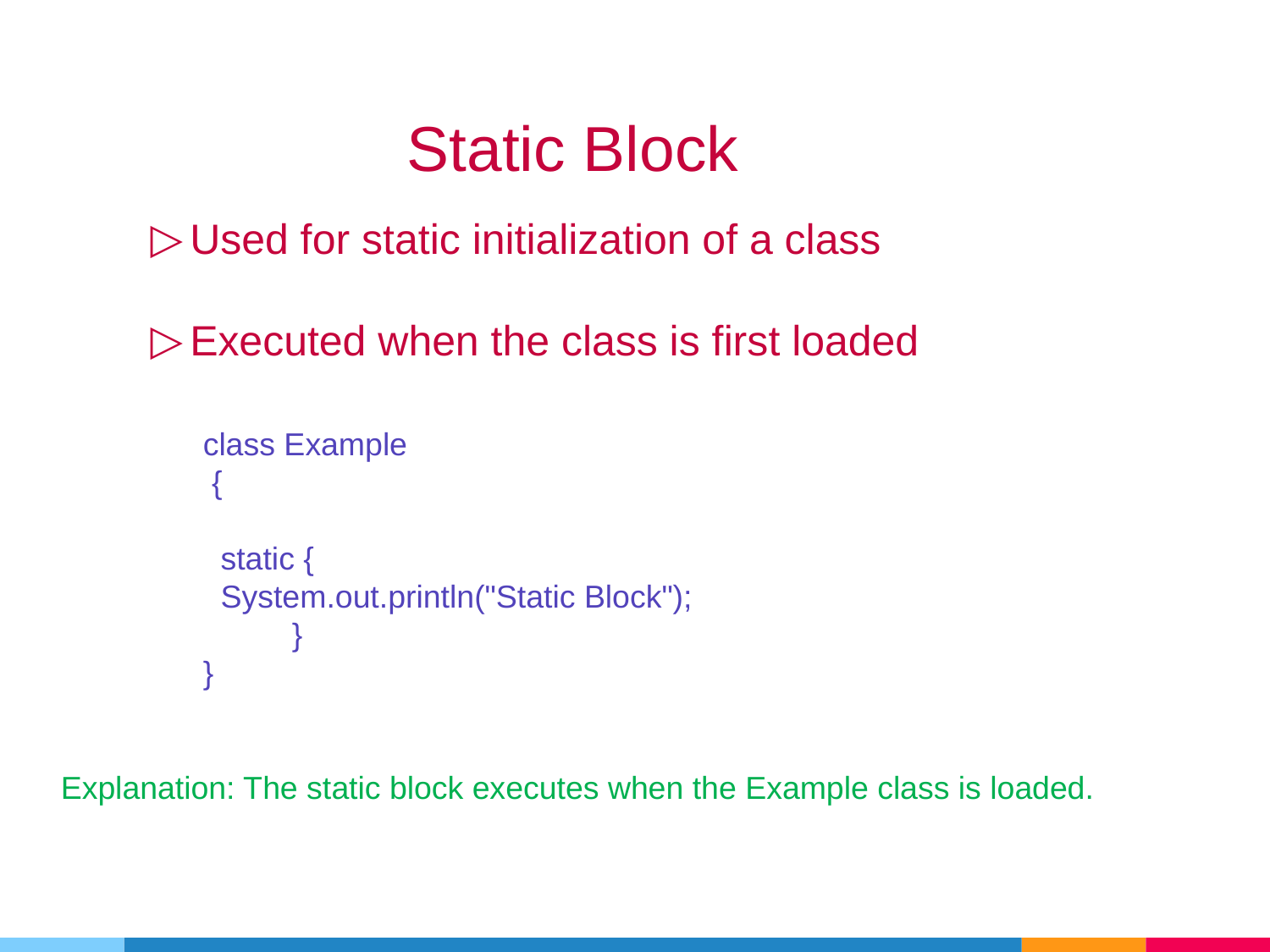

# Static Block
Used for static initialization of a class

Executed when the class is first loaded
class Example
 {

  static {
  System.out.println("Static Block");
          }
}
Explanation: The static block executes when the Example class is loaded.